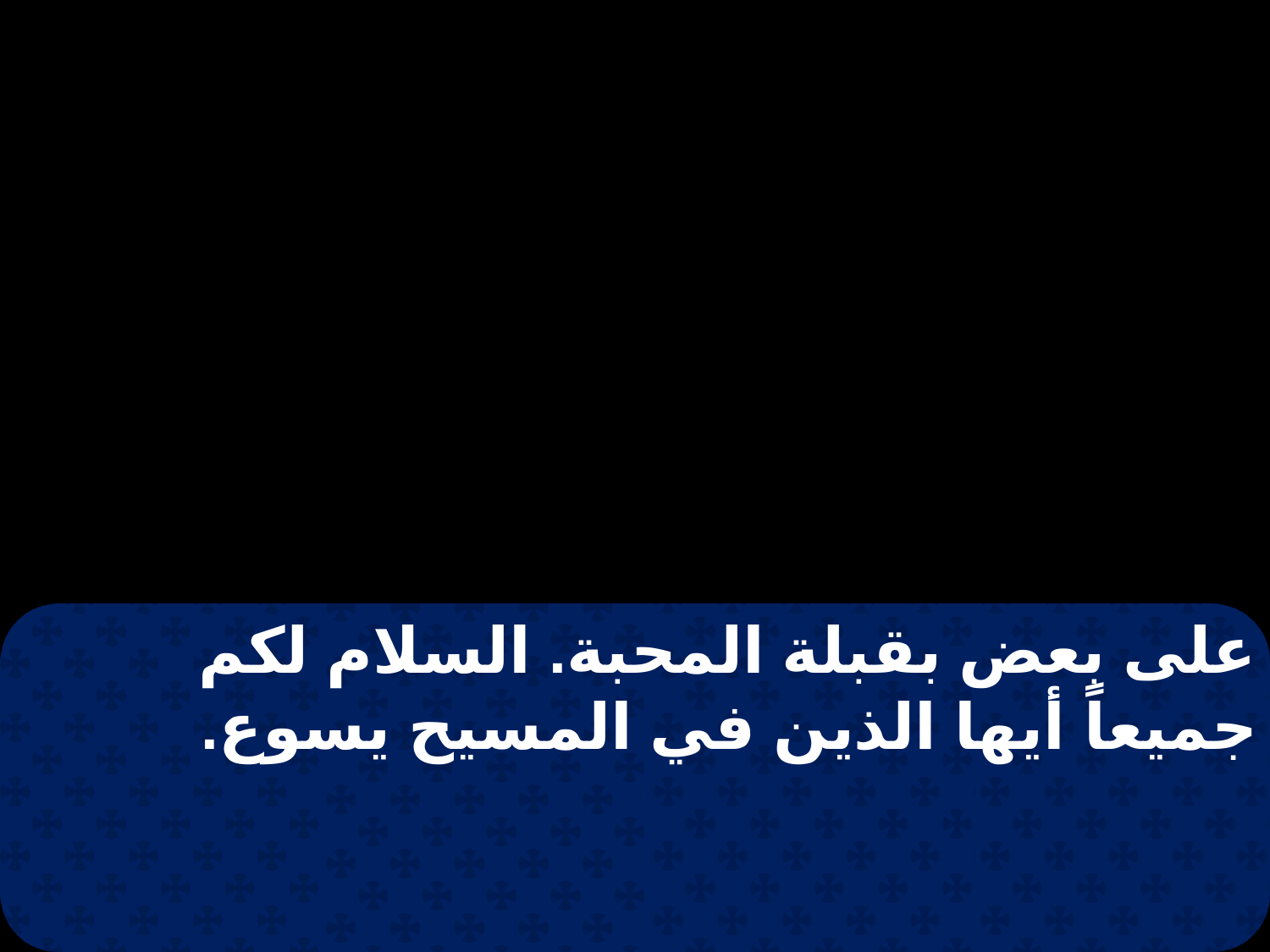

على بعض بقبلة المحبة. السلام لكم جميعاً أيها الذين في المسيح يسوع.